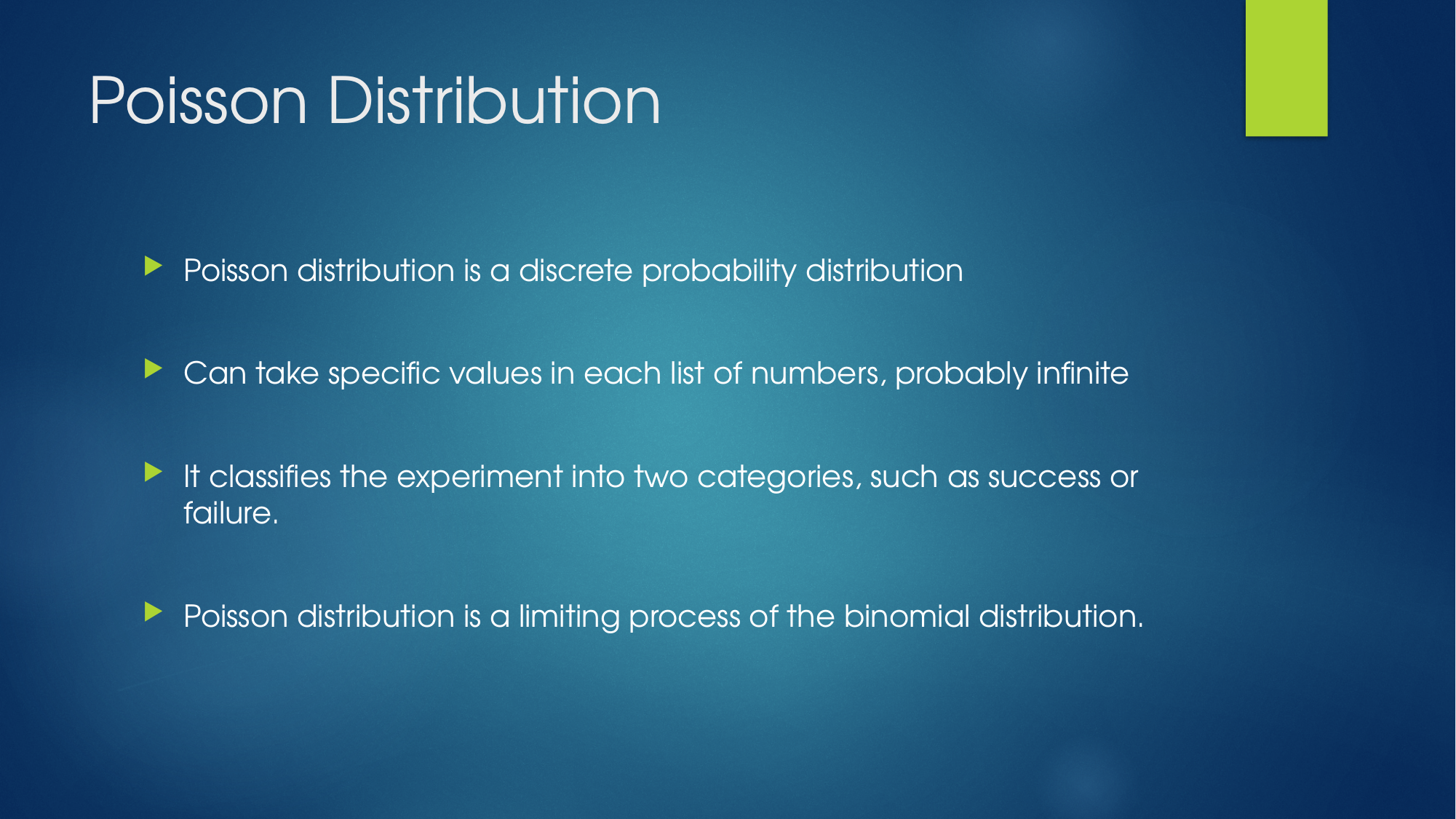

# Poisson Distribution
Poisson distribution is a discrete probability distribution

Can take specific values in each list of numbers, probably infinite

It classifies the experiment into two categories, such as success or failure.

Poisson distribution is a limiting process of the binomial distribution.